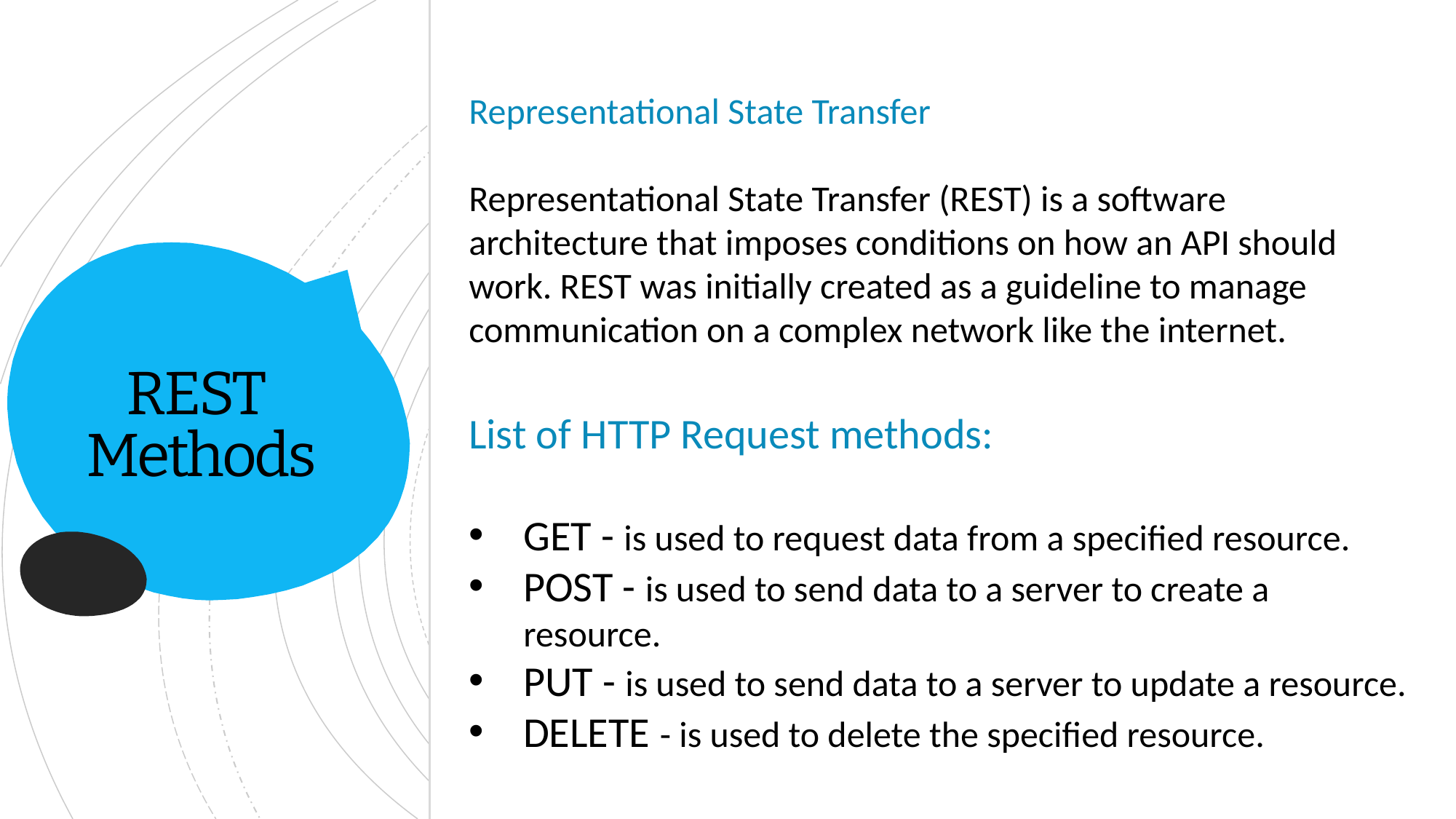

Representational State Transfer

Representational State Transfer (REST) is a software architecture that imposes conditions on how an API should work. REST was initially created as a guideline to manage communication on a complex network like the internet.
# REST Methods
List of HTTP Request methods:

GET - is used to request data from a specified resource.
POST - is used to send data to a server to create a resource.
PUT - is used to send data to a server to update a resource.
DELETE - is used to delete the specified resource.